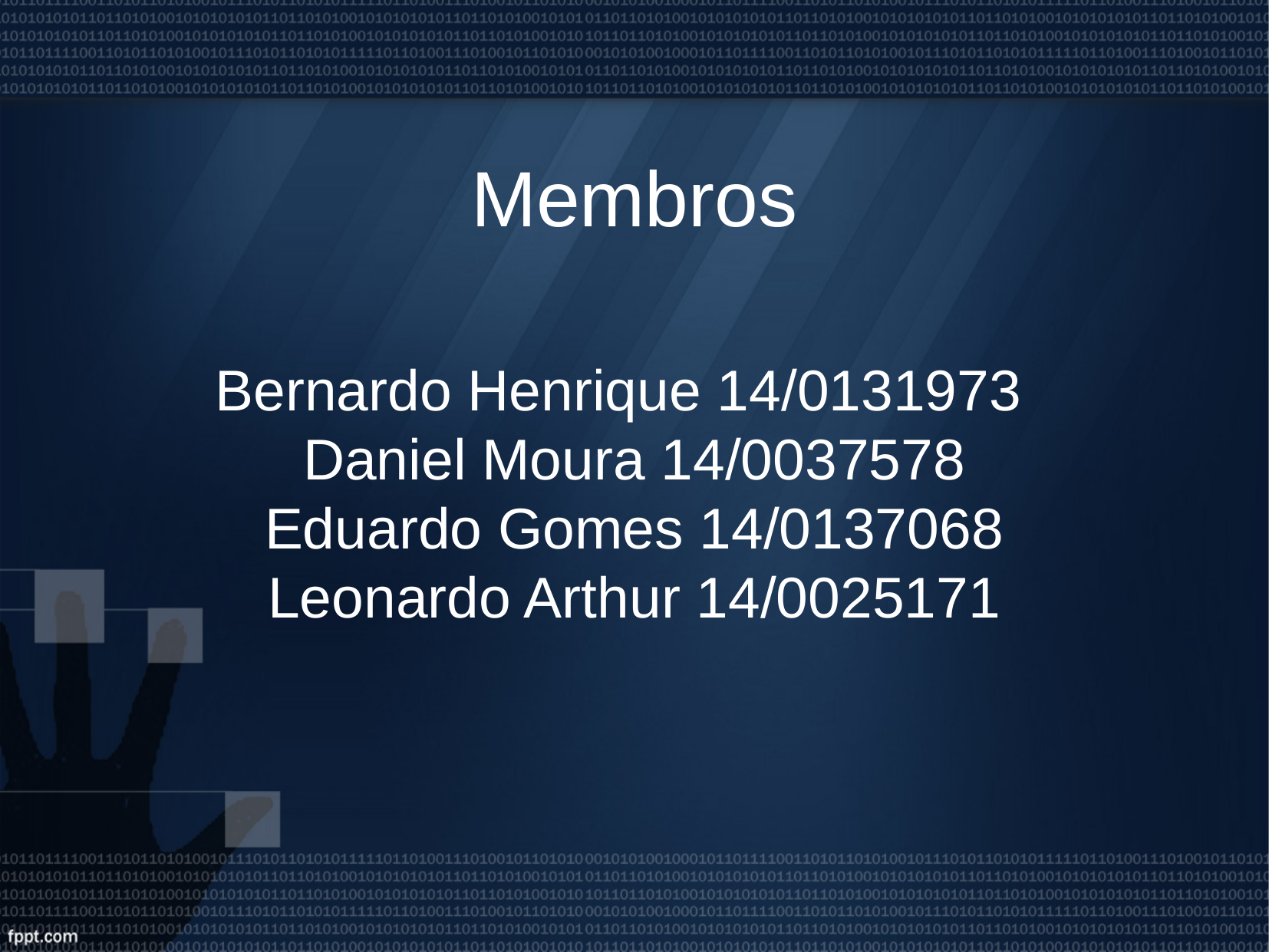

Membros
Bernardo Henrique 14/0131973
Daniel Moura 14/0037578
Eduardo Gomes 14/0137068
Leonardo Arthur 14/0025171